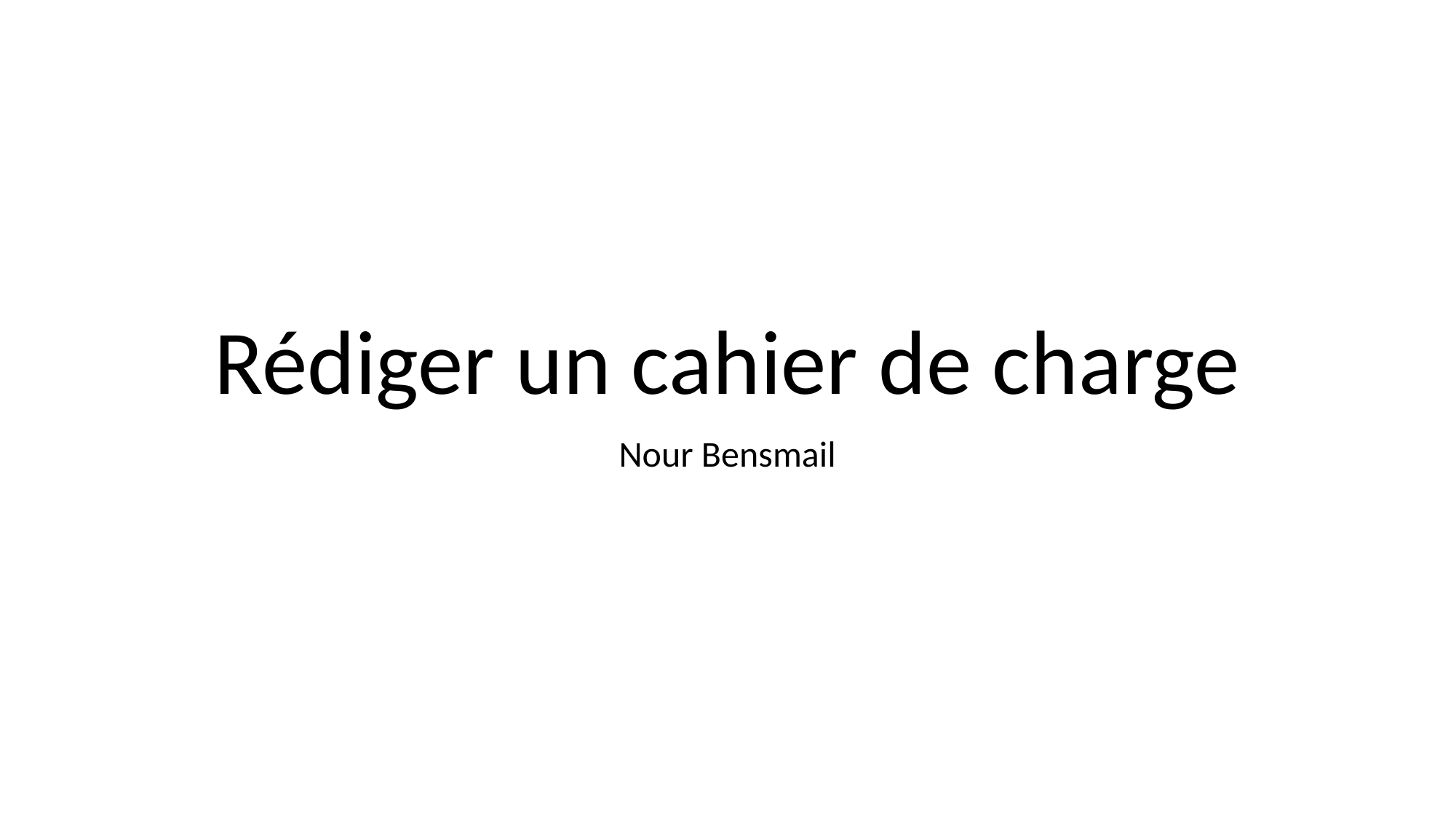

# Rédiger un cahier de charge
Nour Bensmail